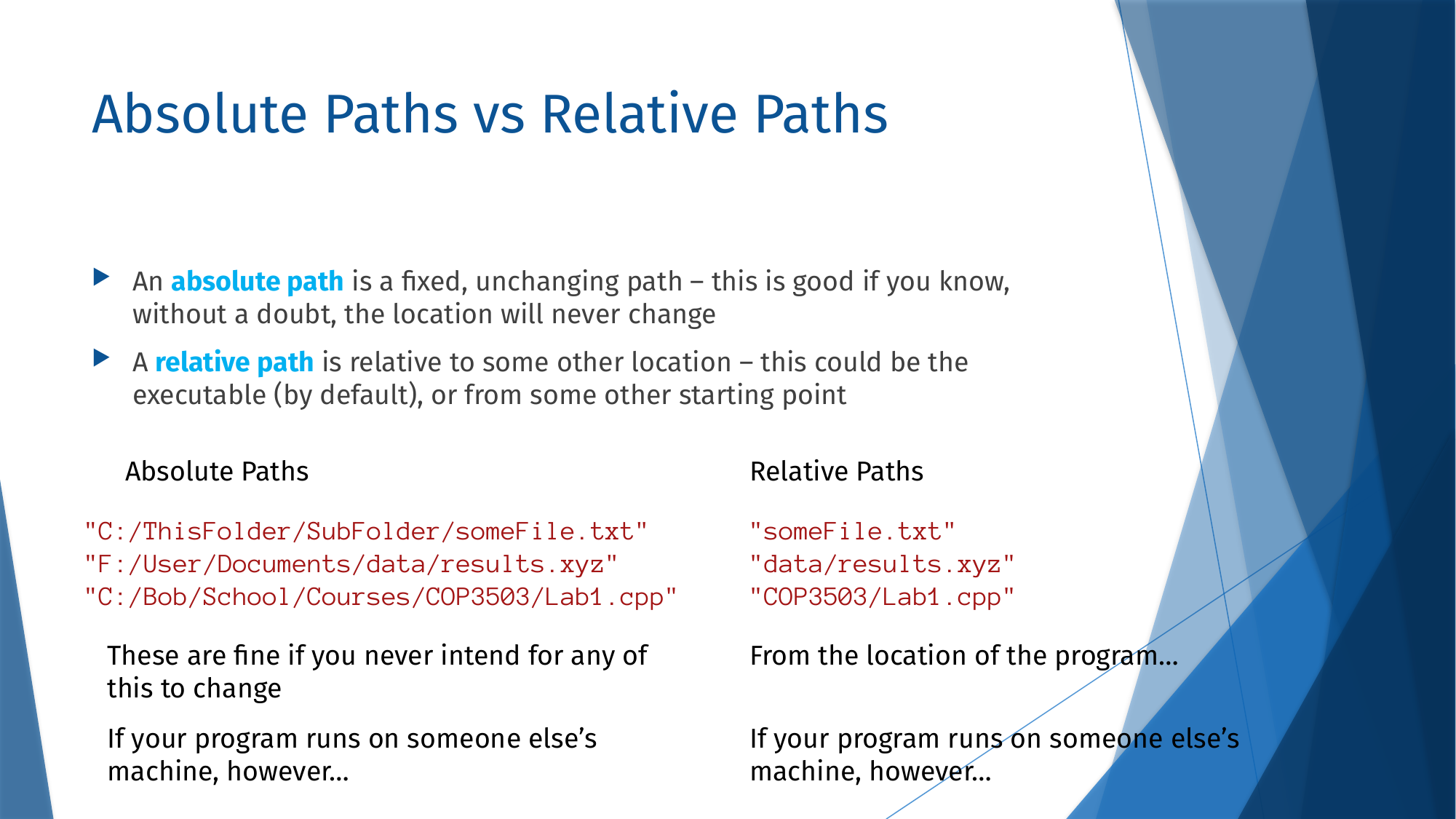

# Absolute Paths vs Relative Paths
An absolute path is a fixed, unchanging path – this is good if you know, without a doubt, the location will never change
A relative path is relative to some other location – this could be the executable (by default), or from some other starting point
Absolute Paths
"C:/ThisFolder/SubFolder/someFile.txt"
"F:/User/Documents/data/results.xyz"
"C:/Bob/School/Courses/COP3503/Lab1.cpp"
Relative Paths
"someFile.txt"
"data/results.xyz"
"COP3503/Lab1.cpp"
These are fine if you never intend for any of this to change
From the location of the program…
If your program runs on someone else’s machine, however…
If your program runs on someone else’s machine, however…